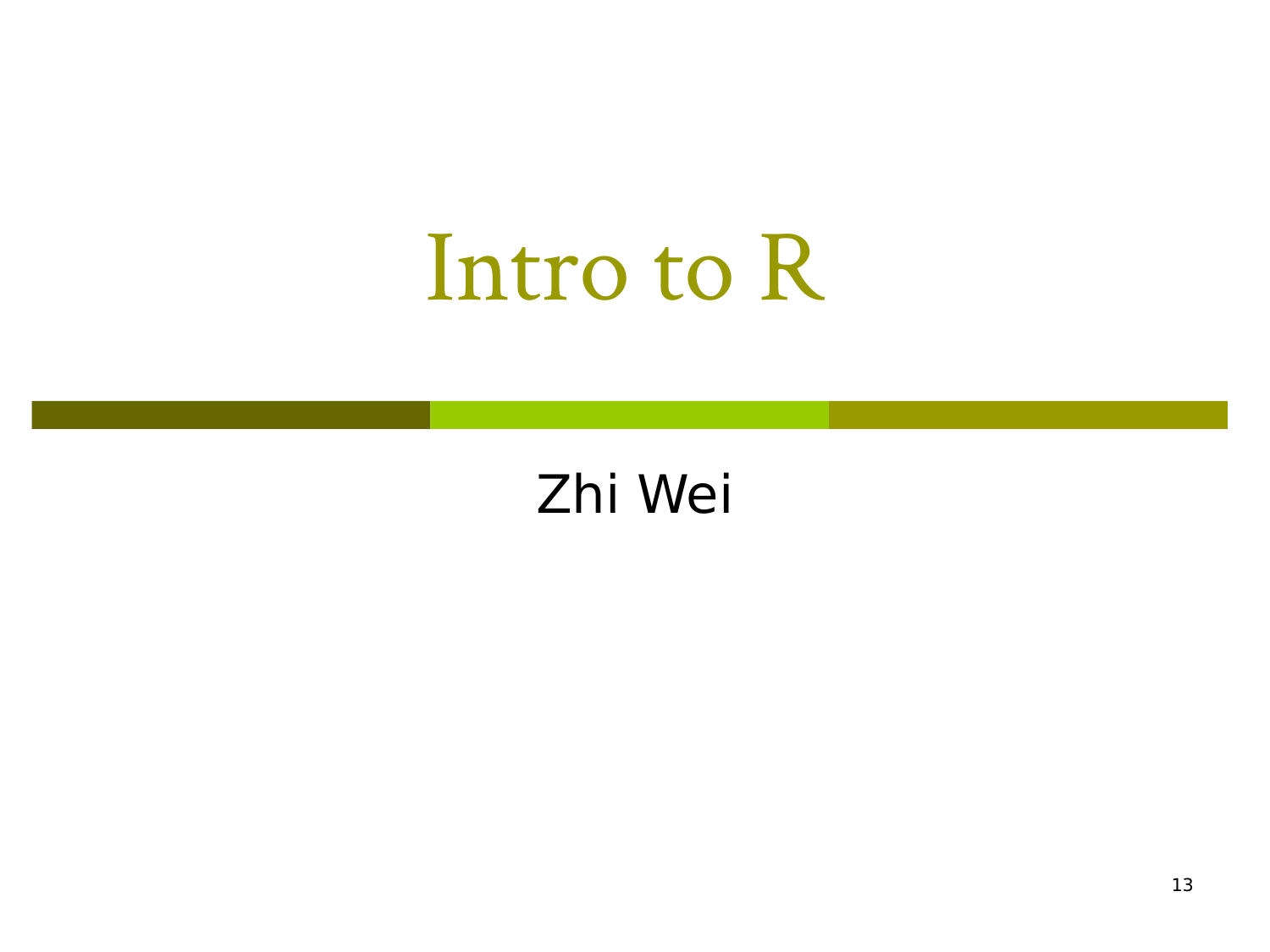

# Intro to R
Zhi Wei
13